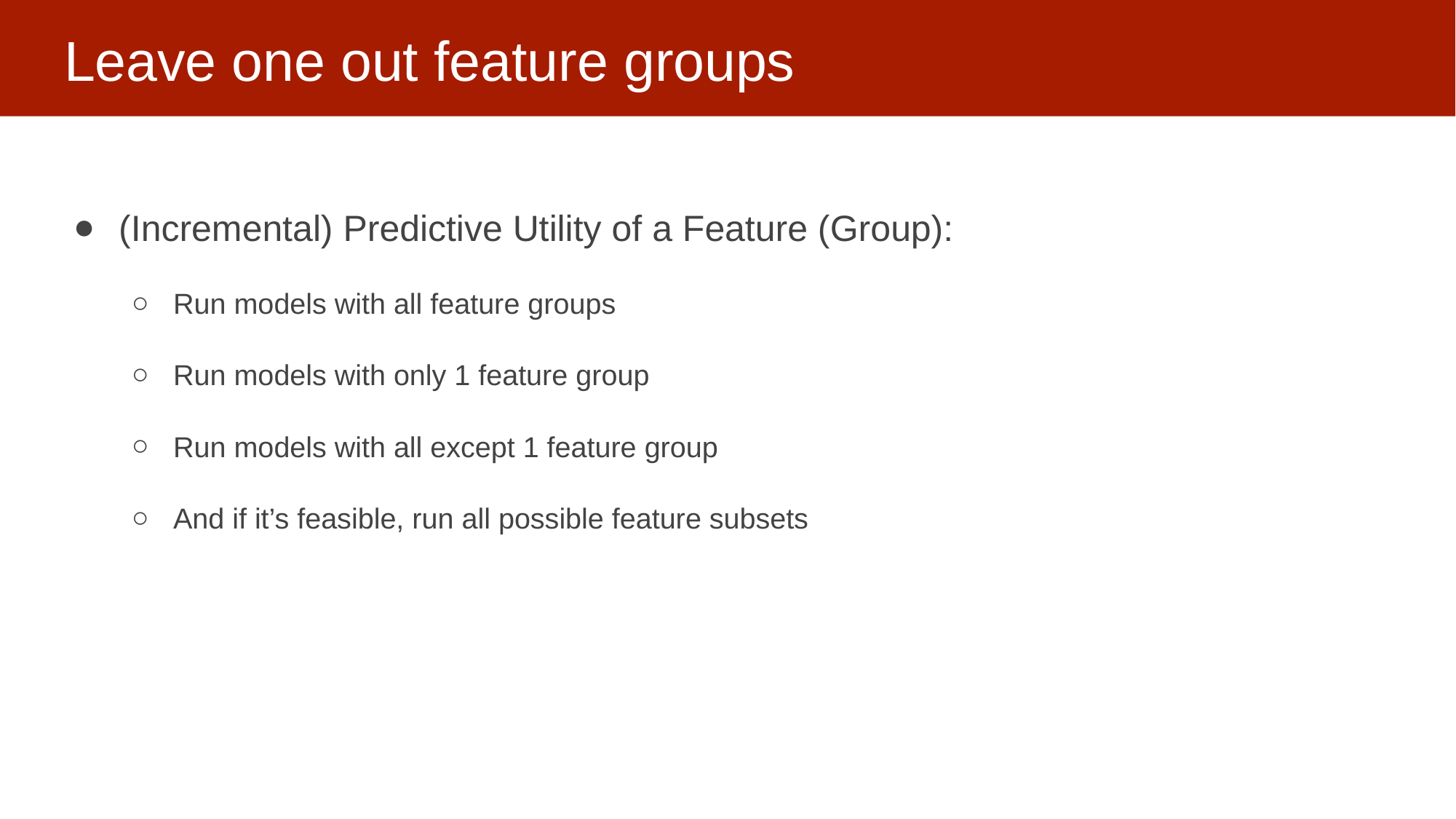

# Leave one out feature groups
(Incremental) Predictive Utility of a Feature (Group):
Run models with all feature groups
Run models with only 1 feature group
Run models with all except 1 feature group
And if it’s feasible, run all possible feature subsets